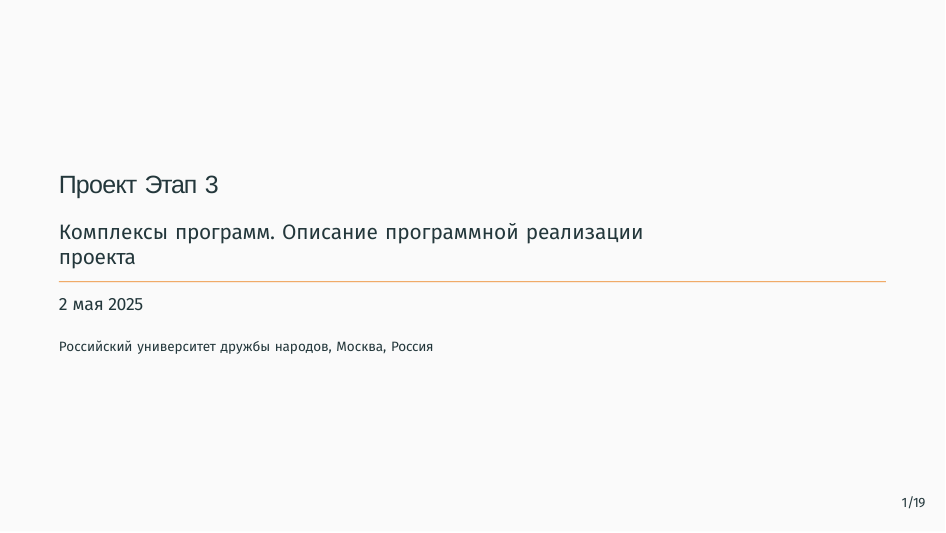

# Проект Этап 3
Комплексы программ. Описание программной реализации проекта

2 мая 2025

Российский университет дружбы народов, Москва, Россия
1/19